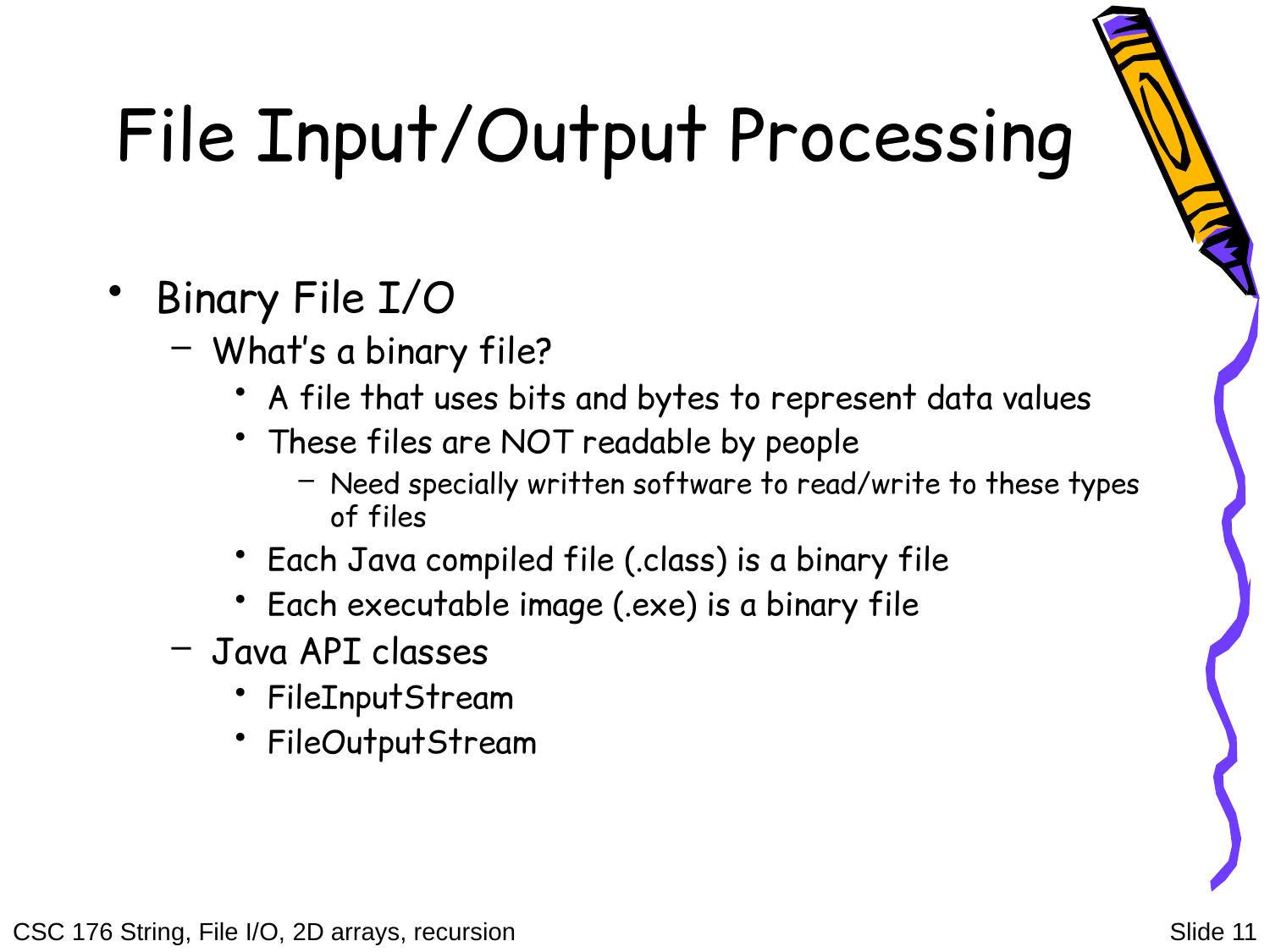

# File Input/Output Processing
Binary File I/O
What’s a binary file?
A file that uses bits and bytes to represent data values
These files are NOT readable by people
Need specially written software to read/write to these types of files
Each Java compiled file (.class) is a binary file
Each executable image (.exe) is a binary file
Java API classes
FileInputStream
FileOutputStream